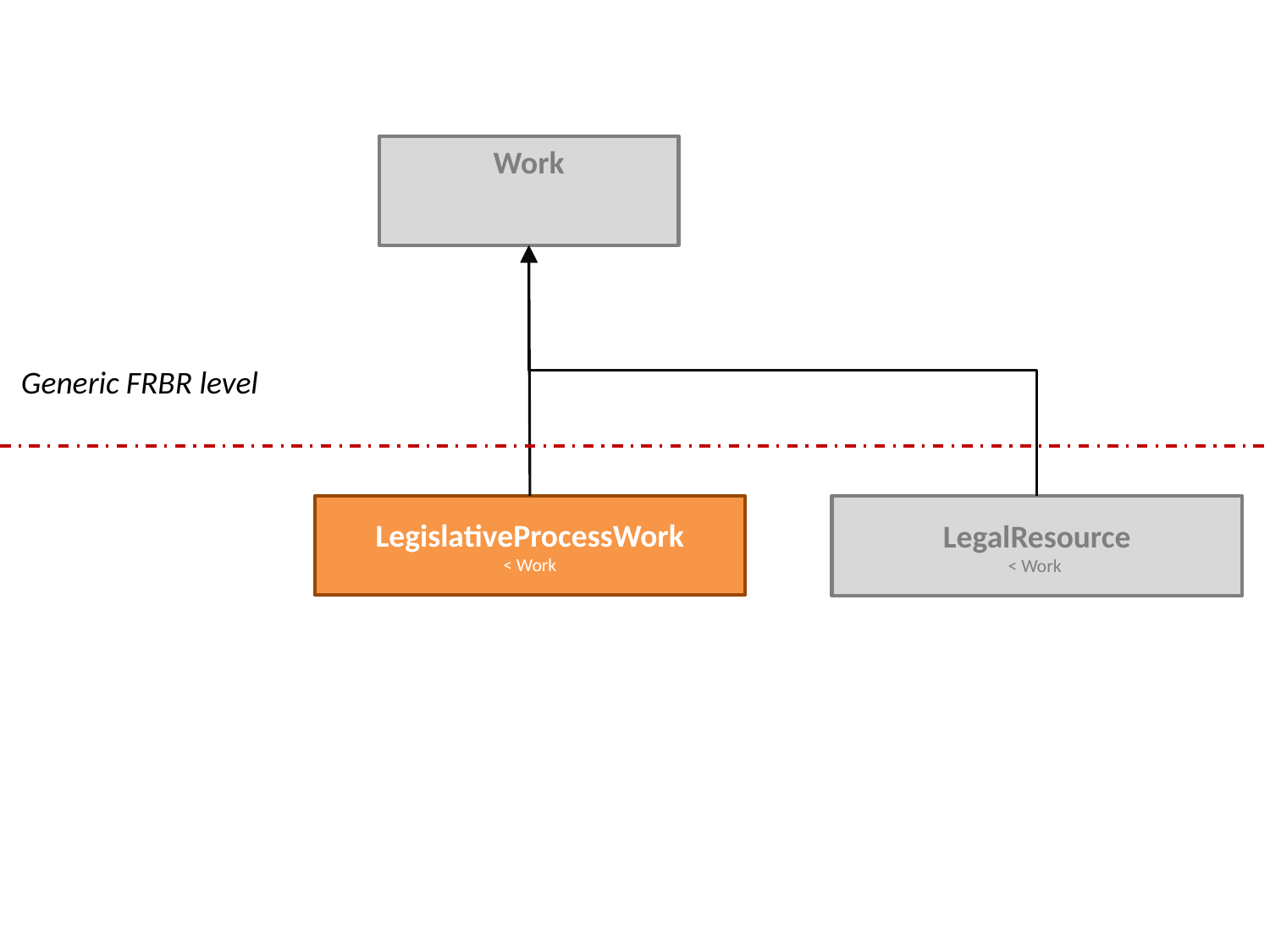

Work

Generic FRBR level
LegislativeProcessWork
< Work
LegalResource
< Work